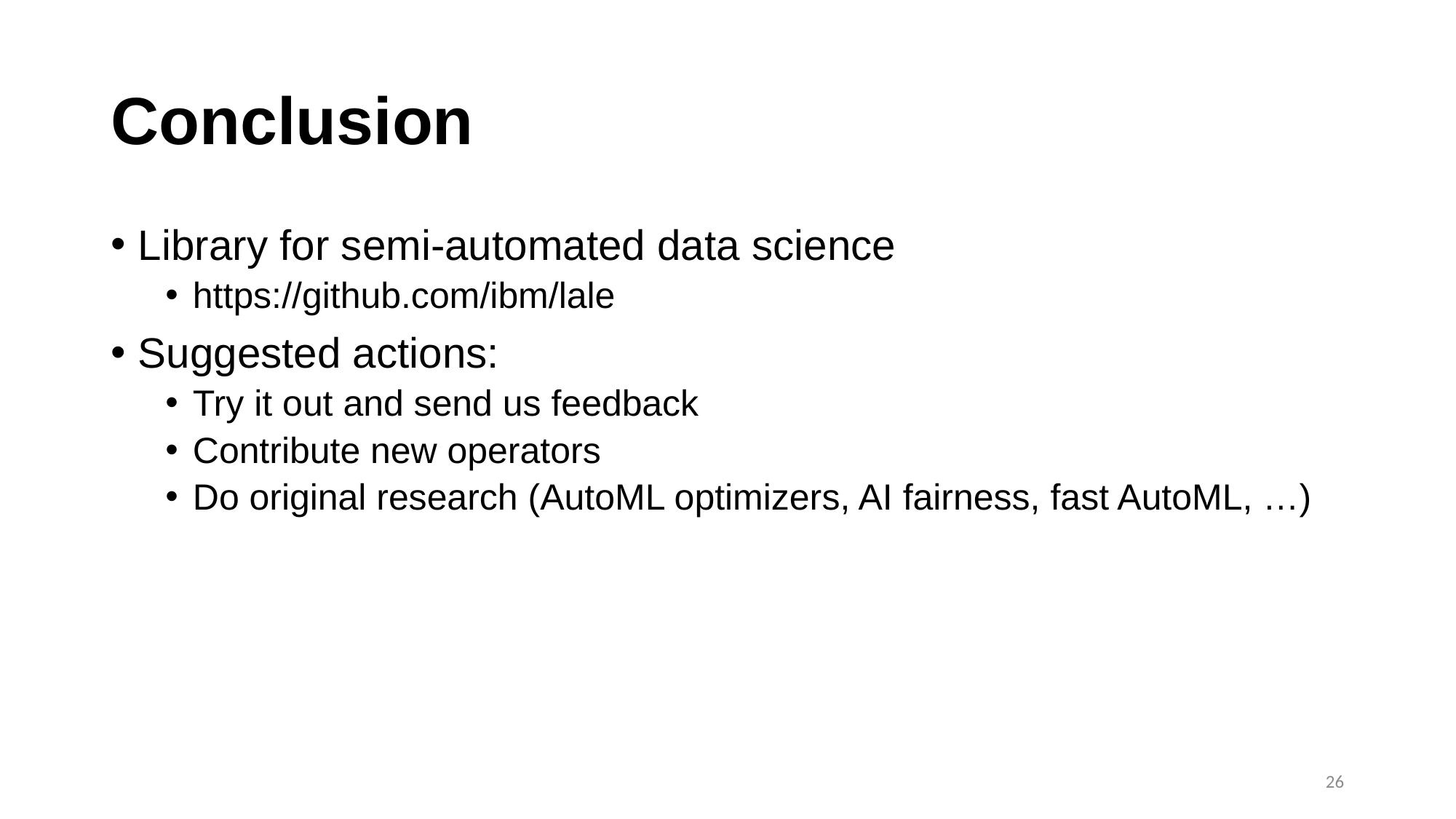

# Conclusion
Library for semi-automated data science
https://github.com/ibm/lale
Suggested actions:
Try it out and send us feedback
Contribute new operators
Do original research (AutoML optimizers, AI fairness, fast AutoML, …)
26